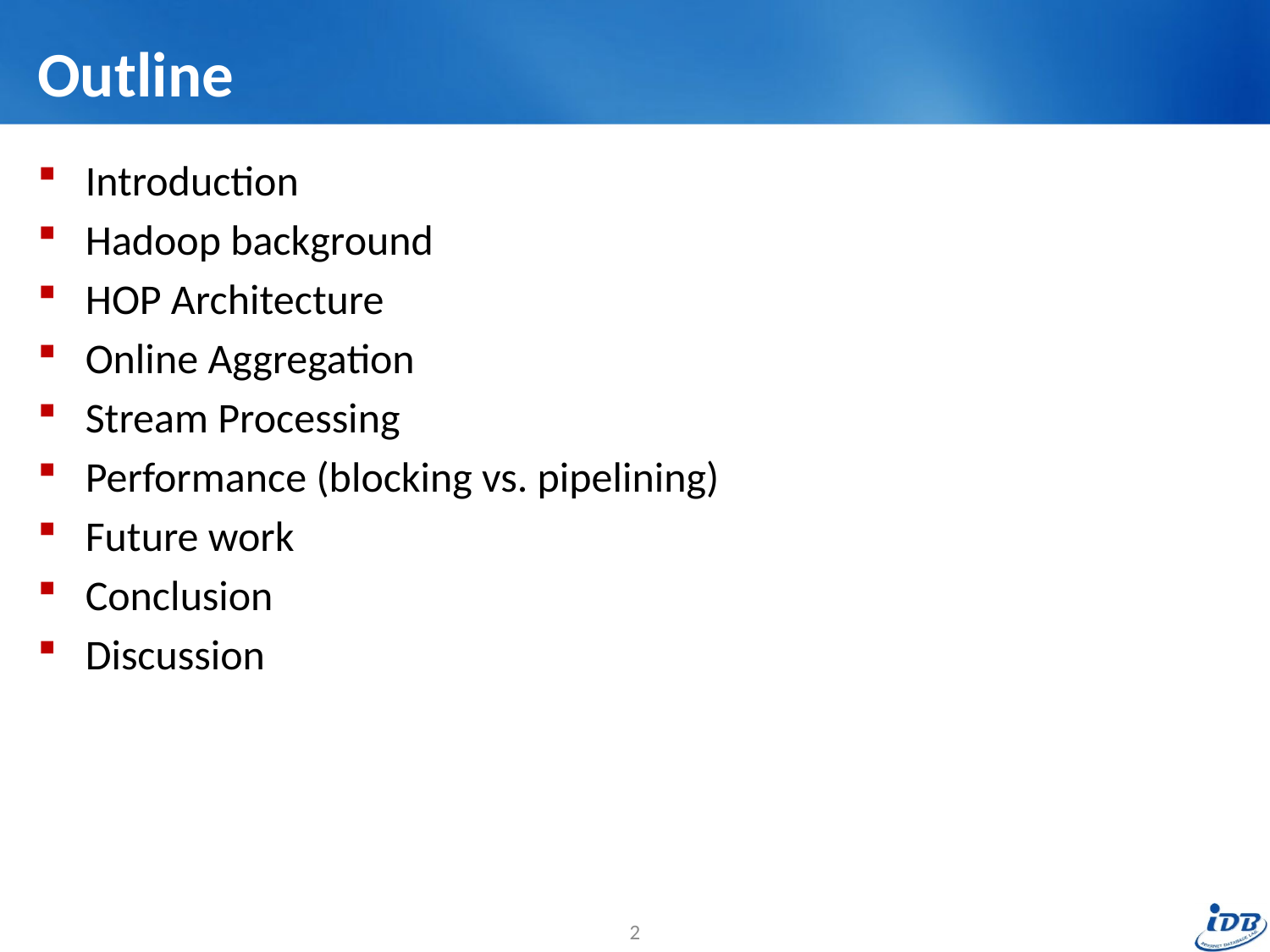

# Outline
Introduction
Hadoop background
HOP Architecture
Online Aggregation
Stream Processing
Performance (blocking vs. pipelining)
Future work
Conclusion
Discussion

2